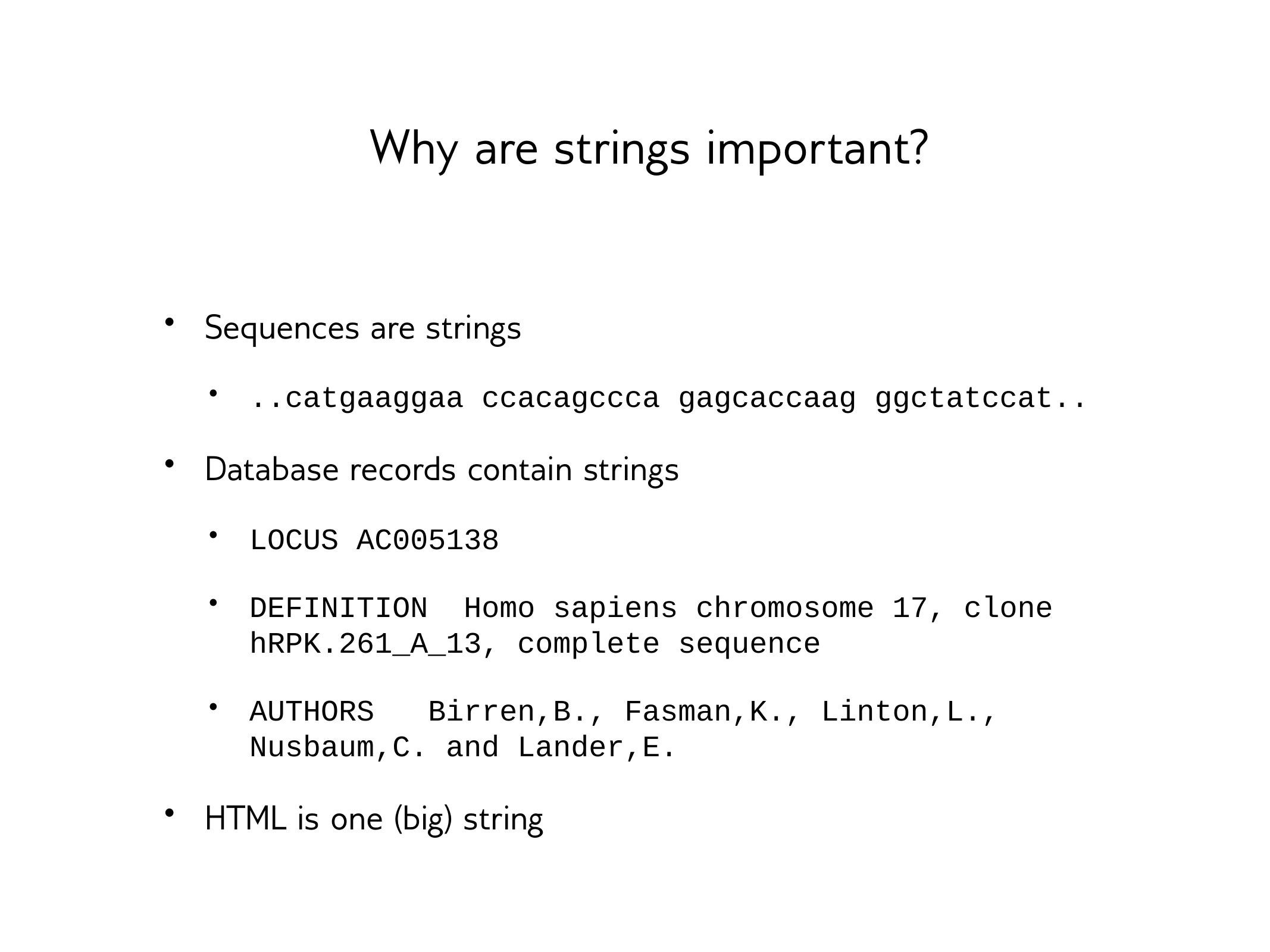

# Why are strings important?
Sequences are strings
..catgaaggaa ccacagccca gagcaccaag ggctatccat..
Database records contain strings
LOCUS AC005138
DEFINITION  Homo sapiens chromosome 17, clone hRPK.261_A_13, complete sequence
AUTHORS   Birren,B., Fasman,K., Linton,L., Nusbaum,C. and Lander,E.
HTML is one (big) string